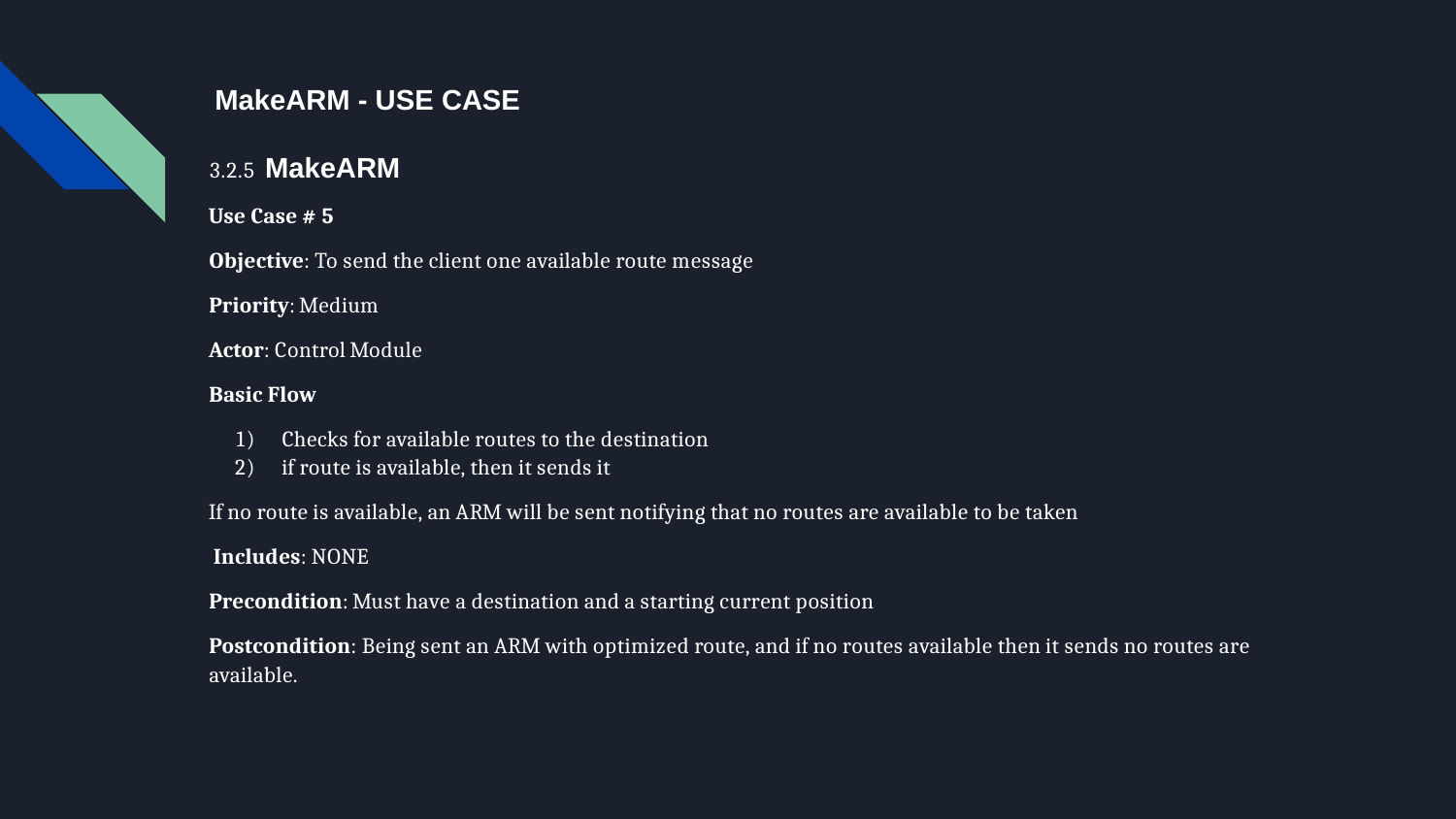

# MakeARM - USE CASE
3.2.5  MakeARM
Use Case # 5
Objective: To send the client one available route message
Priority: Medium
Actor: Control Module
Basic Flow
Checks for available routes to the destination
if route is available, then it sends it
If no route is available, an ARM will be sent notifying that no routes are available to be taken
 Includes: NONE
Precondition: Must have a destination and a starting current position
Postcondition: Being sent an ARM with optimized route, and if no routes available then it sends no routes are available.